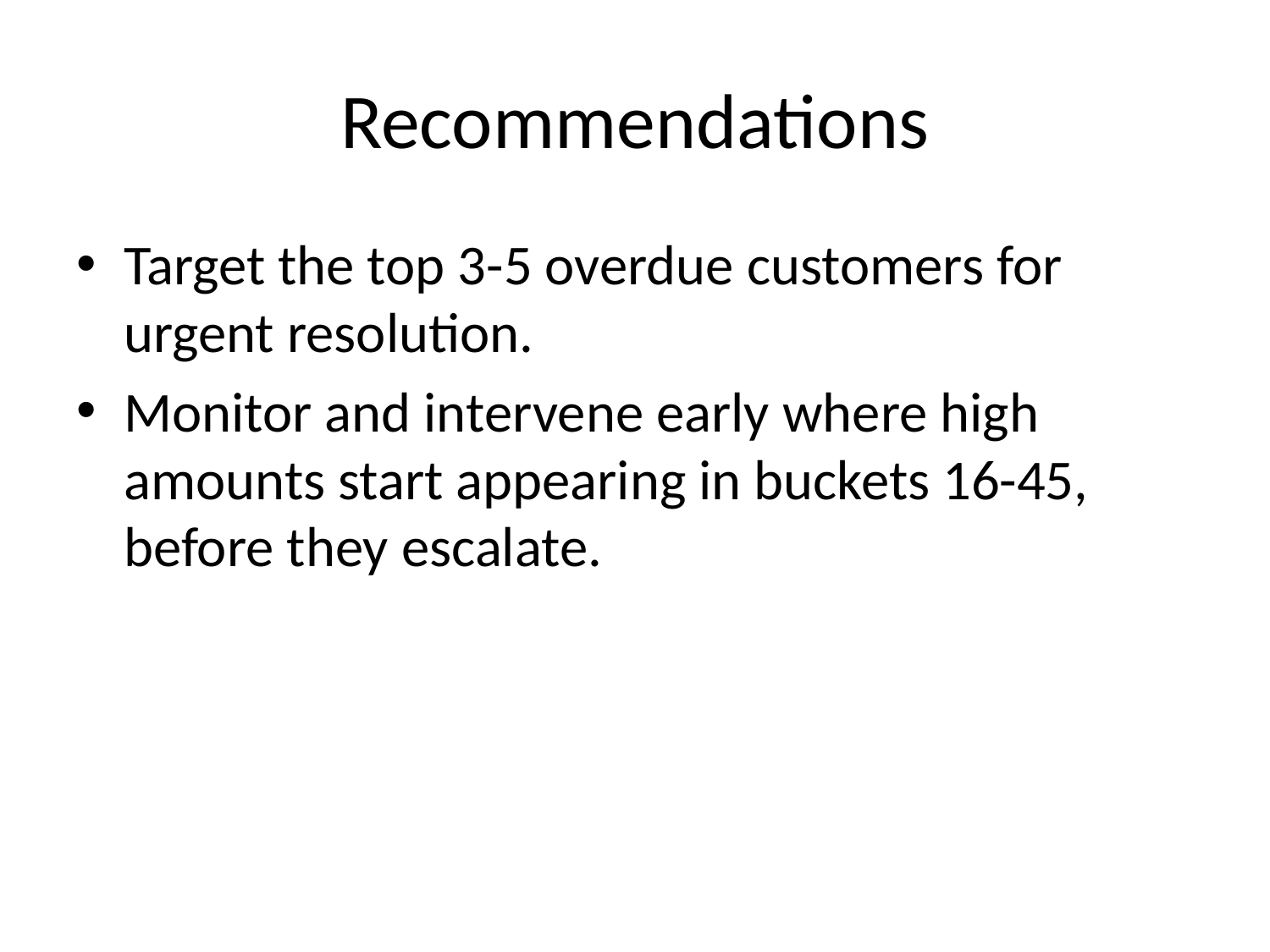

# Recommendations
Target the top 3-5 overdue customers for urgent resolution.
Monitor and intervene early where high amounts start appearing in buckets 16-45, before they escalate.